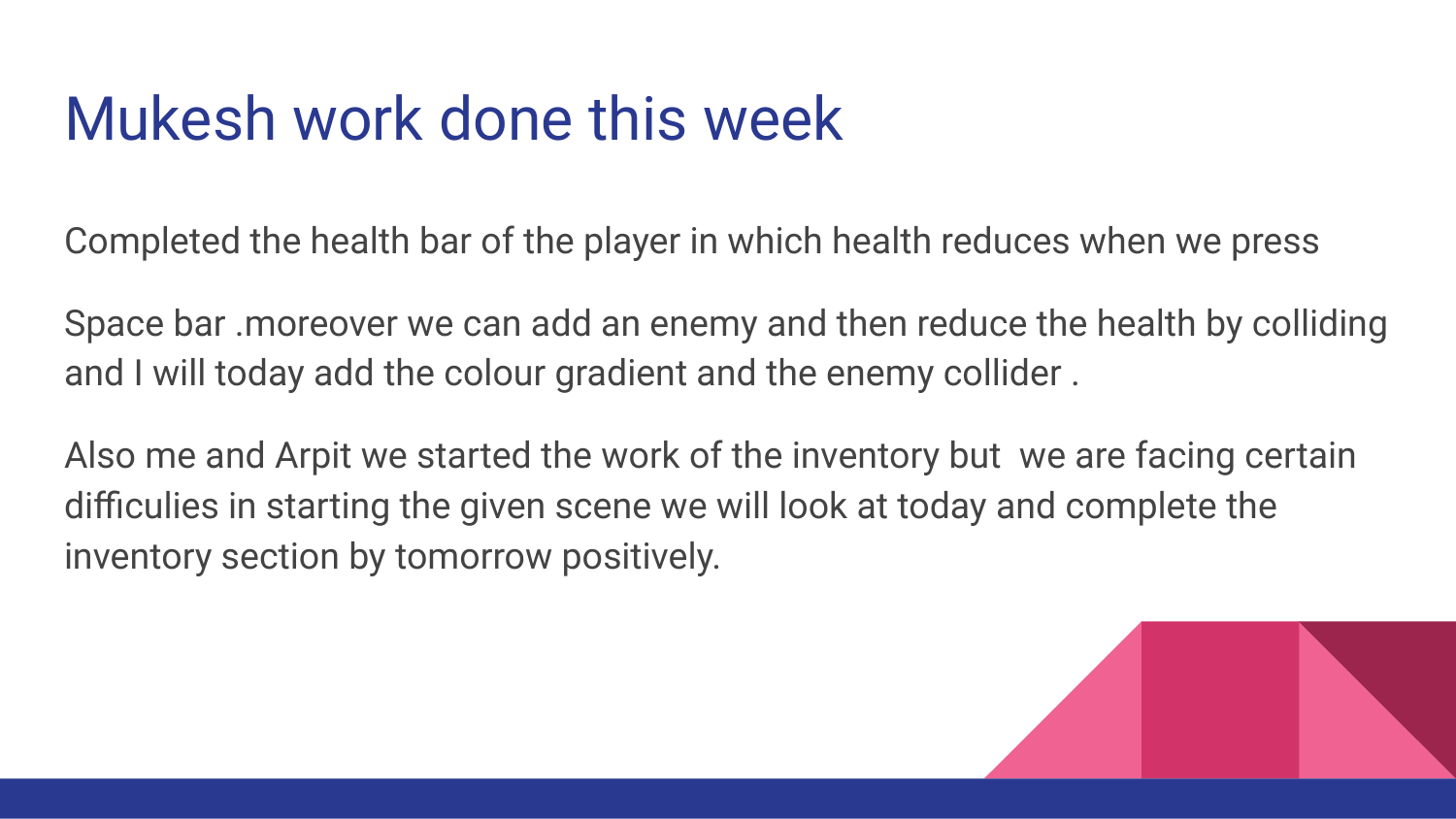

# Mukesh work done this week
Completed the health bar of the player in which health reduces when we press
Space bar .moreover we can add an enemy and then reduce the health by colliding and I will today add the colour gradient and the enemy collider .
Also me and Arpit we started the work of the inventory but  we are facing certain difficulies in starting the given scene we will look at today and complete the inventory section by tomorrow positively.